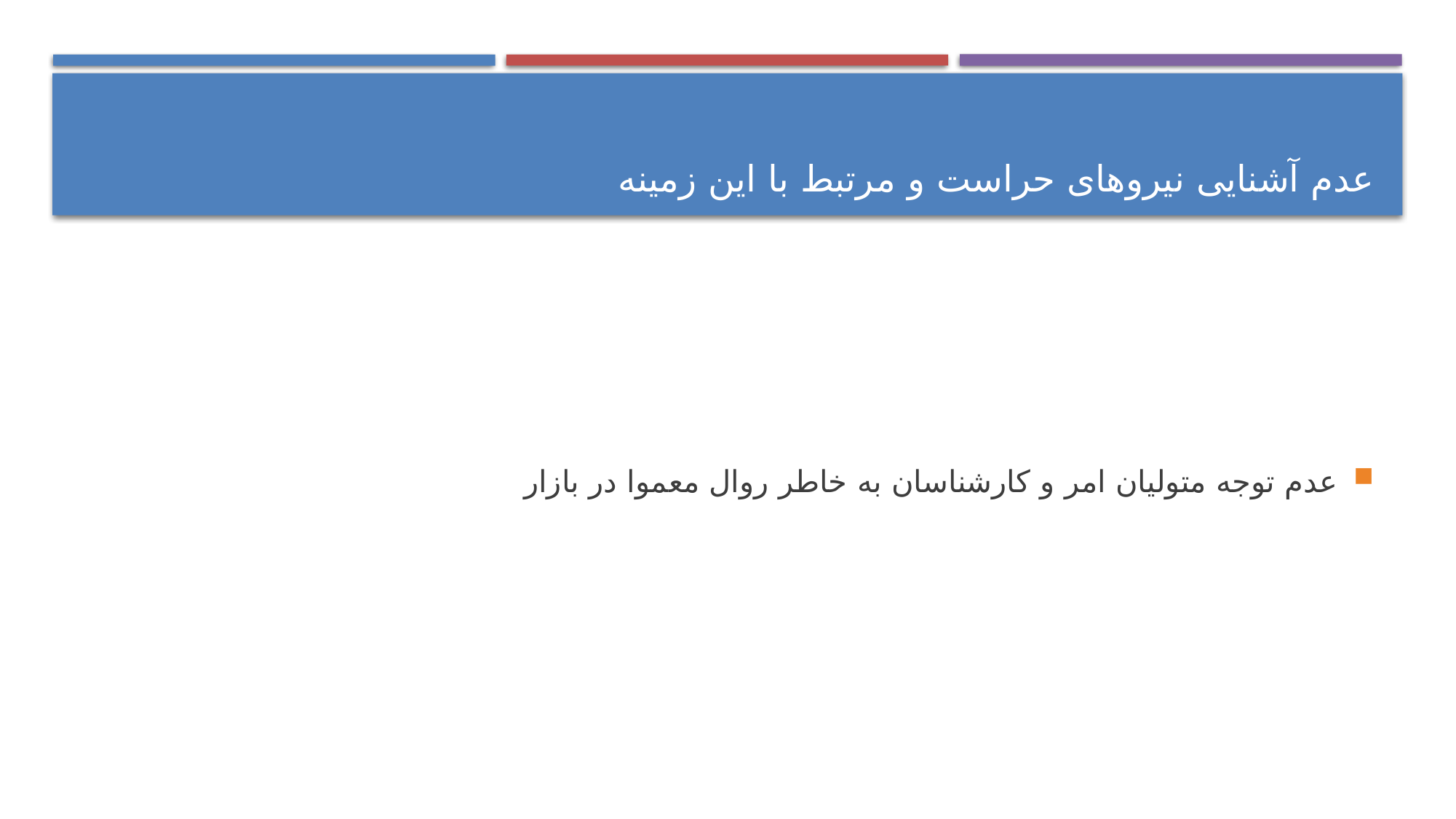

عدم آشنایی نیروهای حراست و مرتبط با این زمینه
عدم توجه متولیان امر و کارشناسان به خاطر روال معموا در بازار